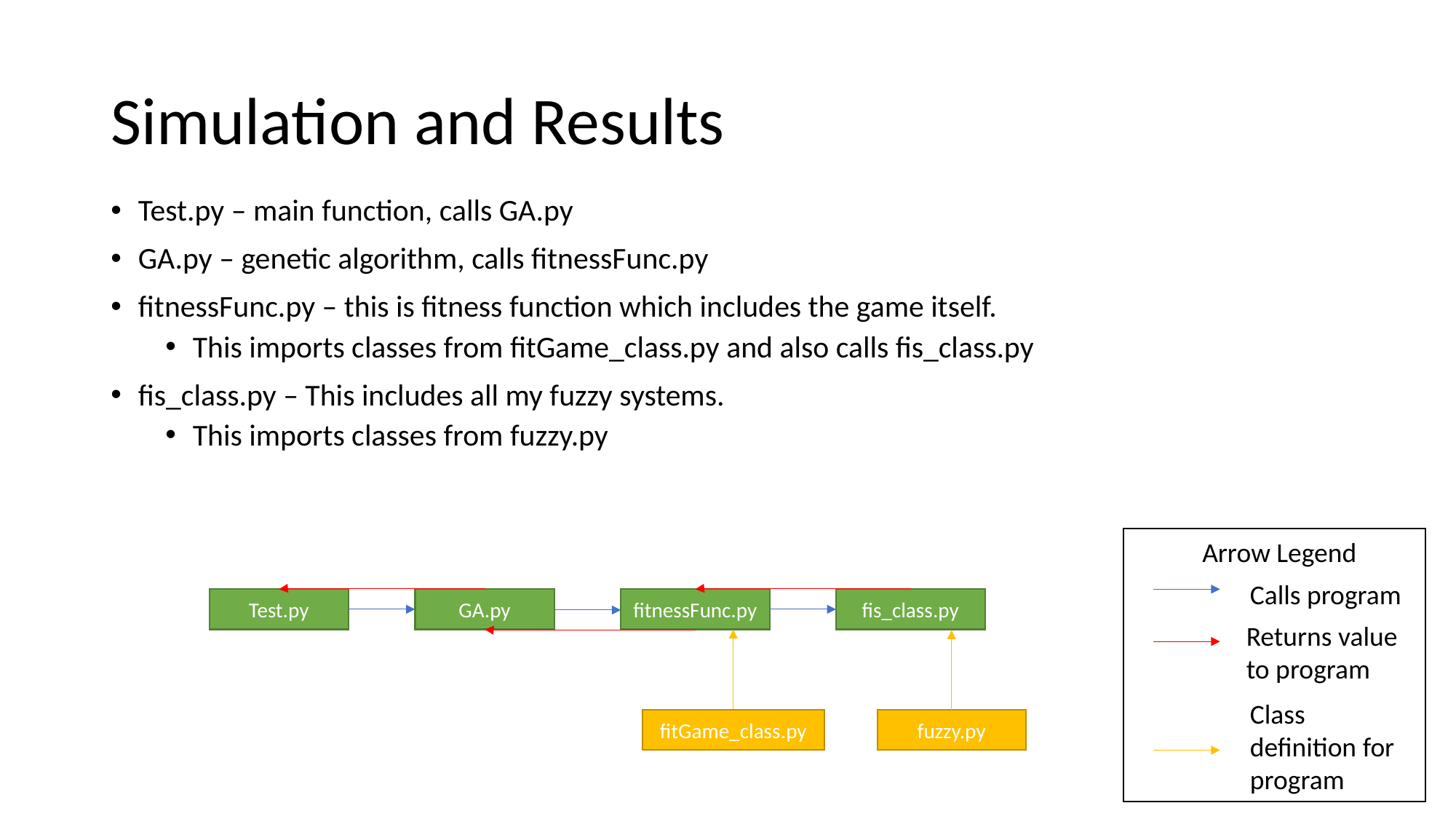

# Simulation and Results
Test.py – main function, calls GA.py
GA.py – genetic algorithm, calls fitnessFunc.py
fitnessFunc.py – this is fitness function which includes the game itself.
This imports classes from fitGame_class.py and also calls fis_class.py
fis_class.py – This includes all my fuzzy systems.
This imports classes from fuzzy.py

Arrow Legend
Calls program
Test.py
GA.py
fitnessFunc.py
fis_class.py
Returns value to program
Class definition for program
fitGame_class.py
fuzzy.py